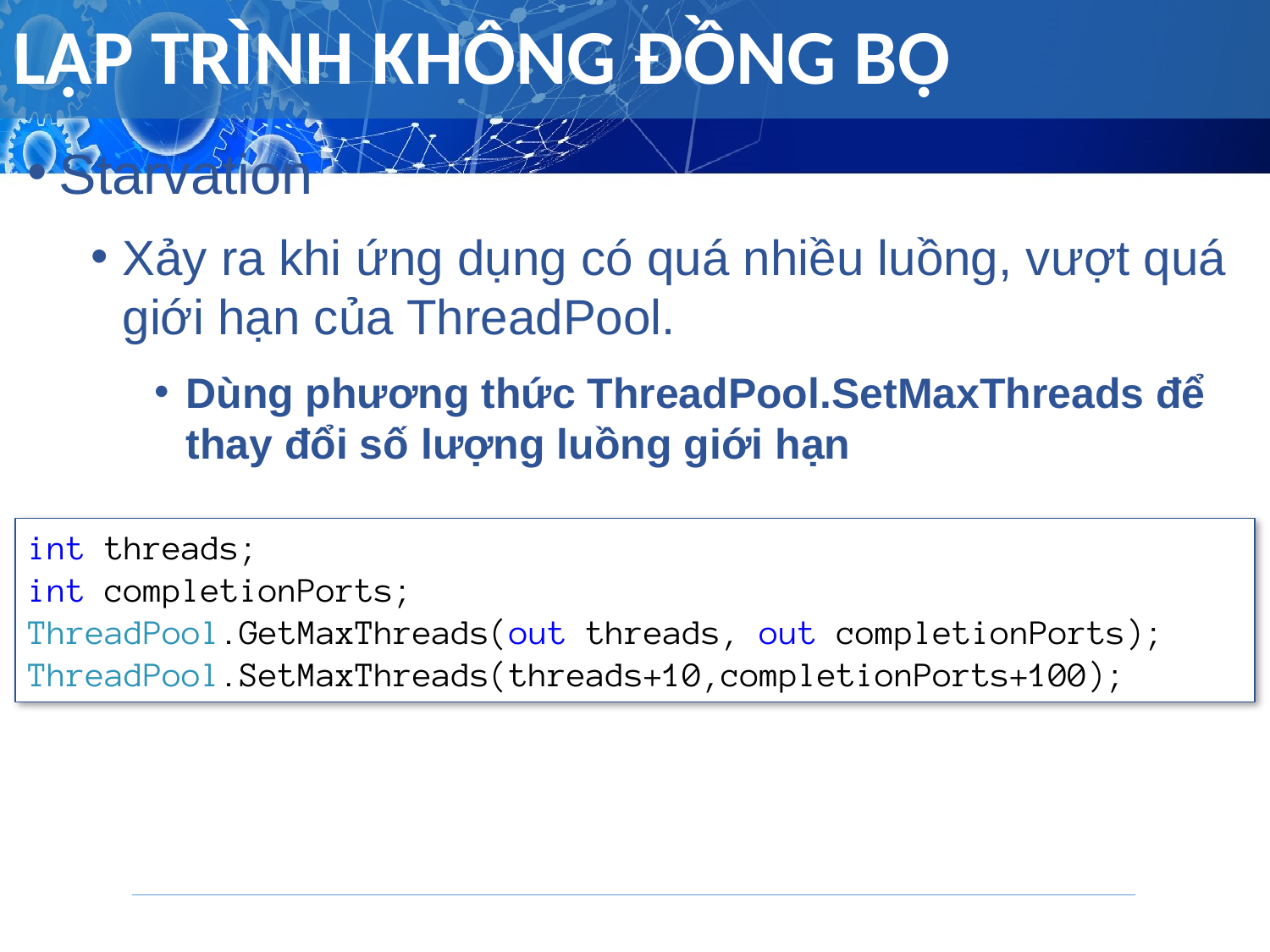

# LẬP TRÌNH KHÔNG ĐỒNG BỘ
Starvation
Xảy ra khi ứng dụng có quá nhiều luồng, vượt quá giới hạn của ThreadPool.
Dùng phương thức ThreadPool.SetMaxThreads để thay đổi số lượng luồng giới hạn
int threads;
int completionPorts;
ThreadPool.GetMaxThreads(out threads, out completionPorts);
ThreadPool.SetMaxThreads(threads+10,completionPorts+100);